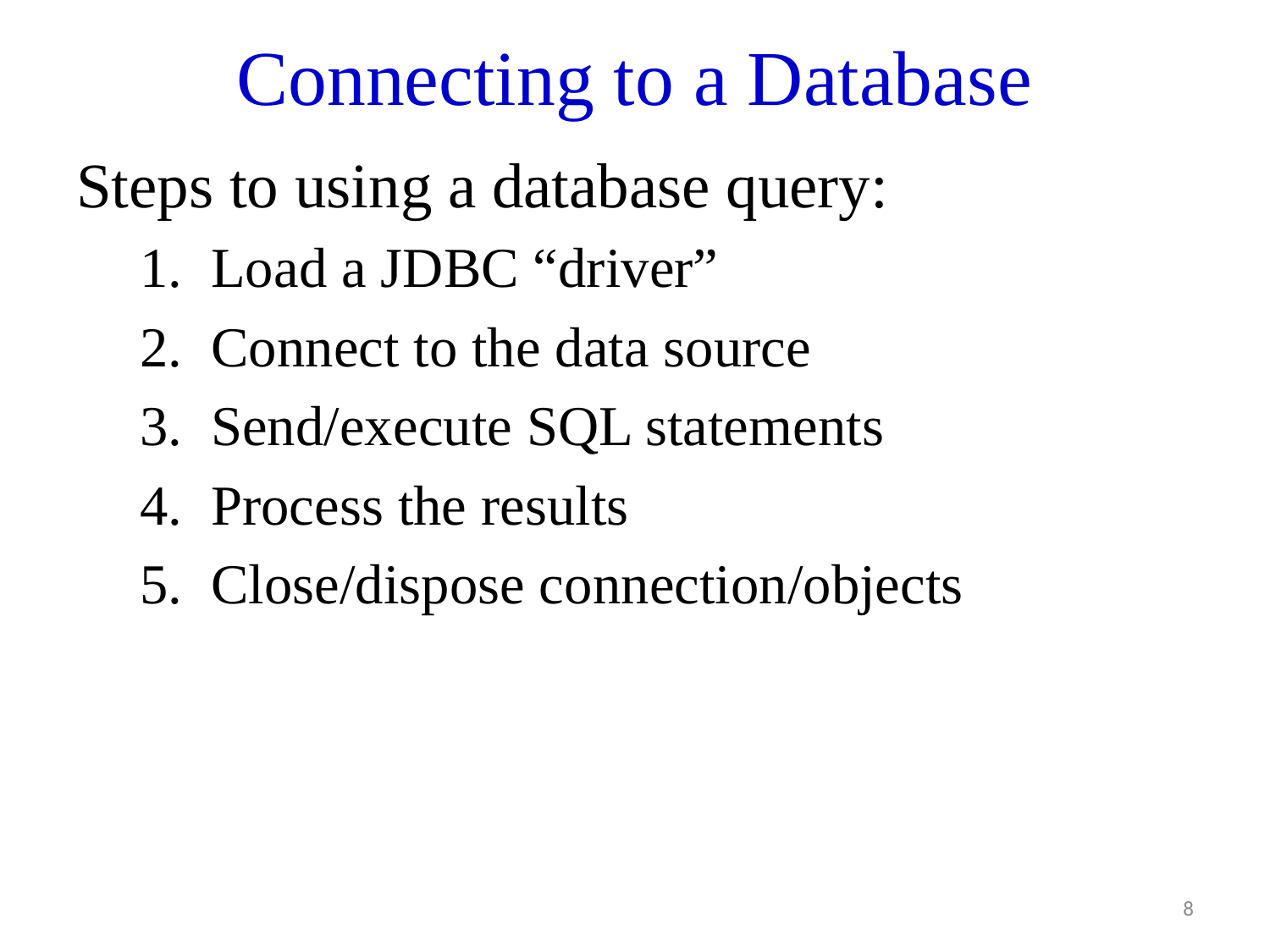

# Connecting to a Database
Steps to using a database query:
Load a JDBC “driver”
Connect to the data source
Send/execute SQL statements
Process the results
Close/dispose connection/objects

8